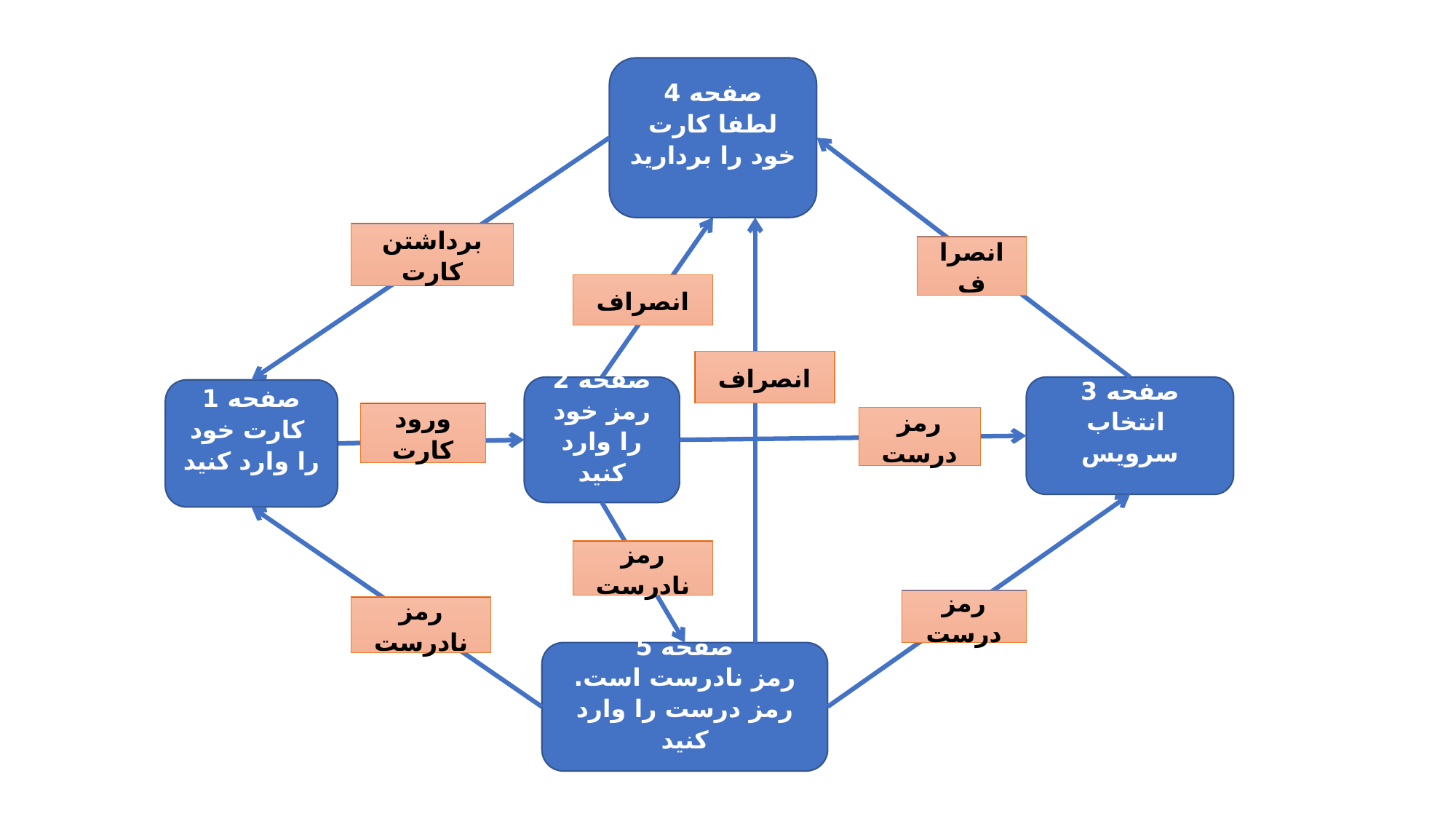

صفحه 4
لطفا کارت خود را بردارید

برداشتن کارت
انصراف
انصراف
انصراف
صفحه 2
رمز خود را وارد کنید

صفحه 3
 انتخاب سرویس

صفحه 1
 کارت خود را وارد کنید

ورود کارت
رمز درست
رمز نادرست
رمز درست
رمز نادرست
صفحه 5
رمز نادرست است.
رمز درست را وارد کنید